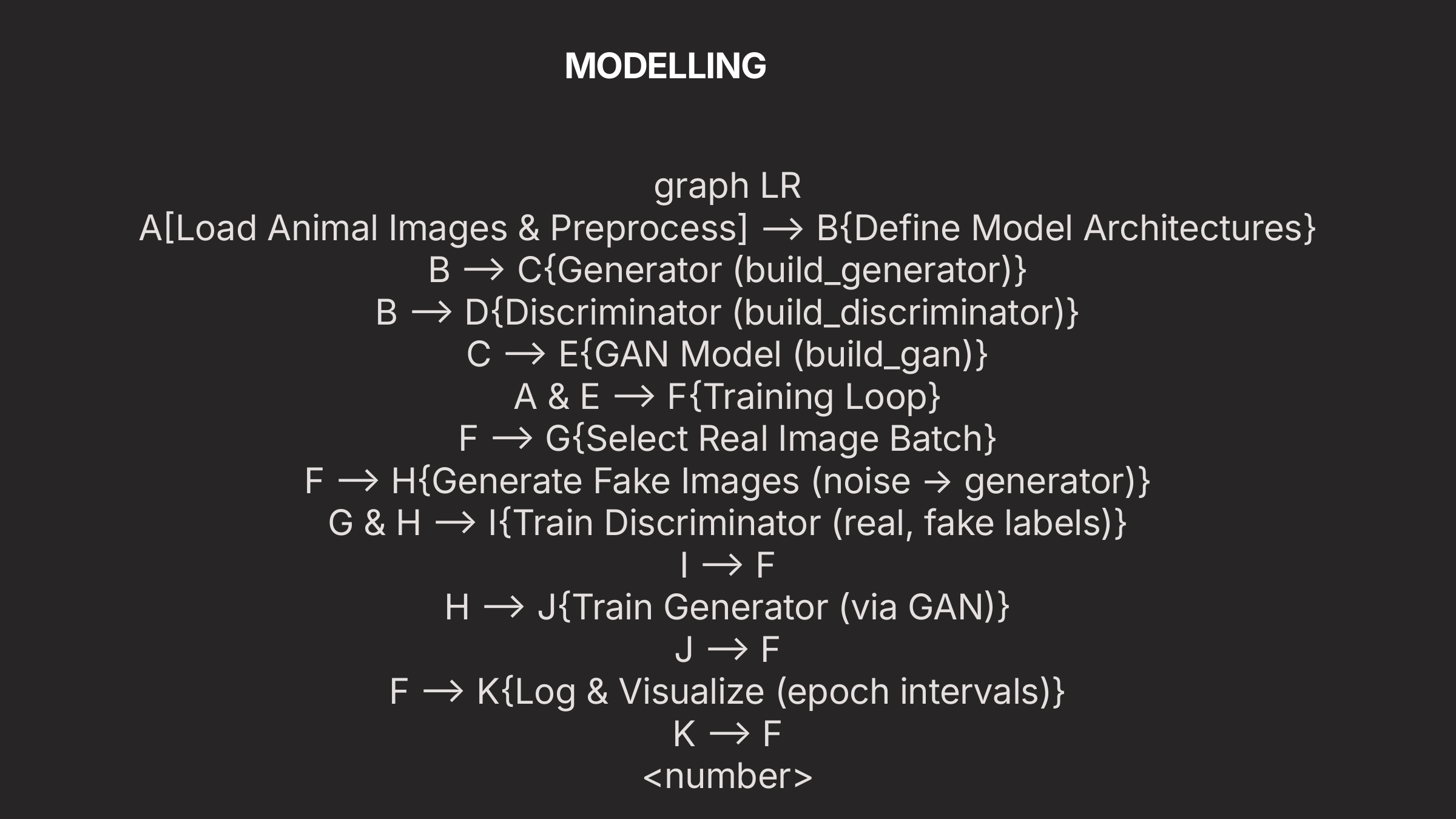

MODELLING
graph LR
A[Load Animal Images & Preprocess] --> B{Define Model Architectures}
B --> C{Generator (build_generator)}
B --> D{Discriminator (build_discriminator)}
C --> E{GAN Model (build_gan)}
A & E --> F{Training Loop}
F --> G{Select Real Image Batch}
F --> H{Generate Fake Images (noise -> generator)}
G & H --> I{Train Discriminator (real, fake labels)}
I --> F
H --> J{Train Generator (via GAN)}
J --> F
F --> K{Log & Visualize (epoch intervals)}
K --> F
<number>